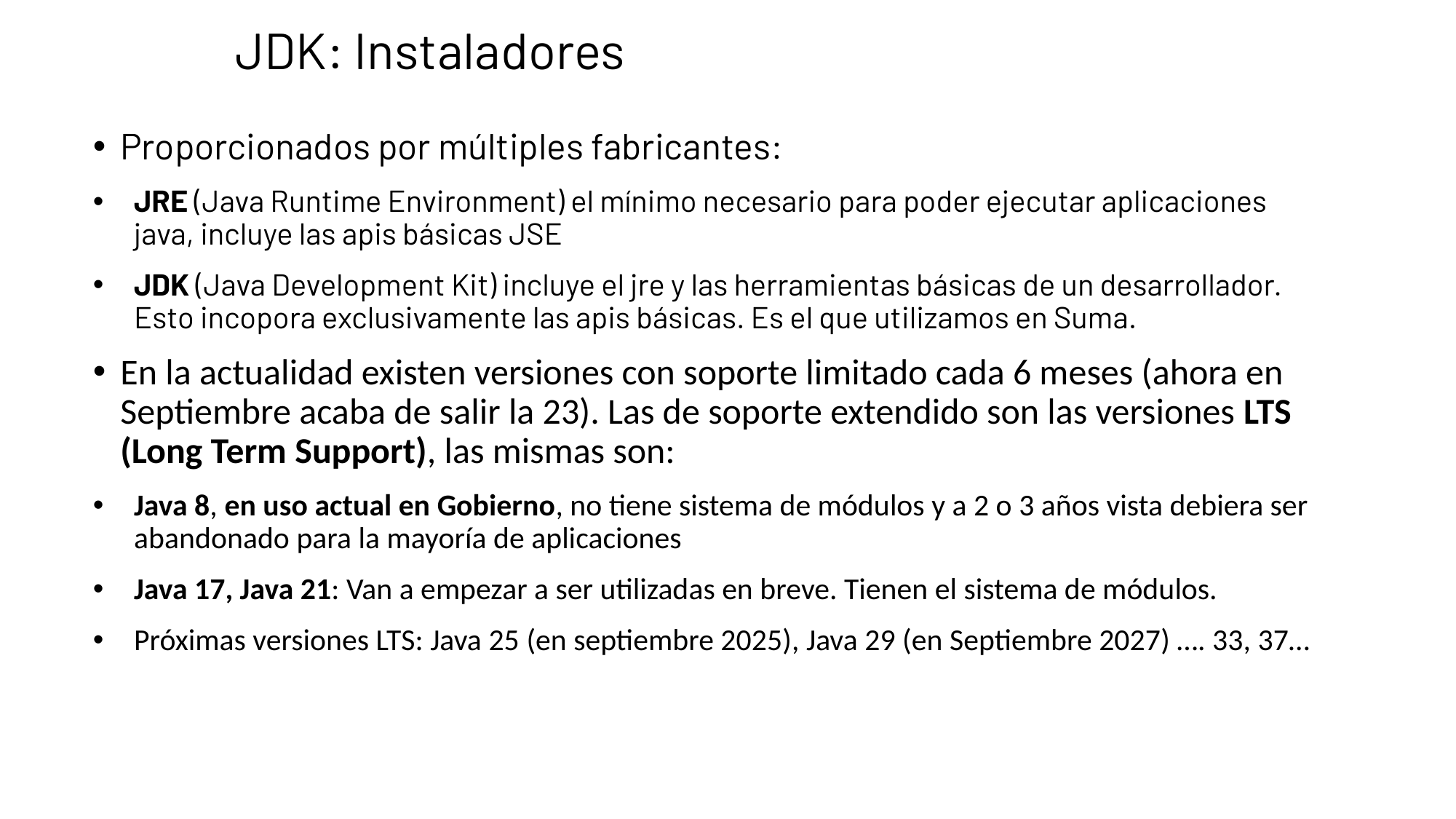

# JDK: Instaladores
Proporcionados por múltiples fabricantes:
JRE (Java Runtime Environment) el mínimo necesario para poder ejecutar aplicaciones java, incluye las apis básicas JSE
JDK (Java Development Kit) incluye el jre y las herramientas básicas de un desarrollador. Esto incopora exclusivamente las apis básicas. Es el que utilizamos en Suma.
En la actualidad existen versiones con soporte limitado cada 6 meses (ahora en Septiembre acaba de salir la 23). Las de soporte extendido son las versiones LTS (Long Term Support), las mismas son:
Java 8, en uso actual en Gobierno, no tiene sistema de módulos y a 2 o 3 años vista debiera ser abandonado para la mayoría de aplicaciones
Java 17, Java 21: Van a empezar a ser utilizadas en breve. Tienen el sistema de módulos.
Próximas versiones LTS: Java 25 (en septiembre 2025), Java 29 (en Septiembre 2027) …. 33, 37…